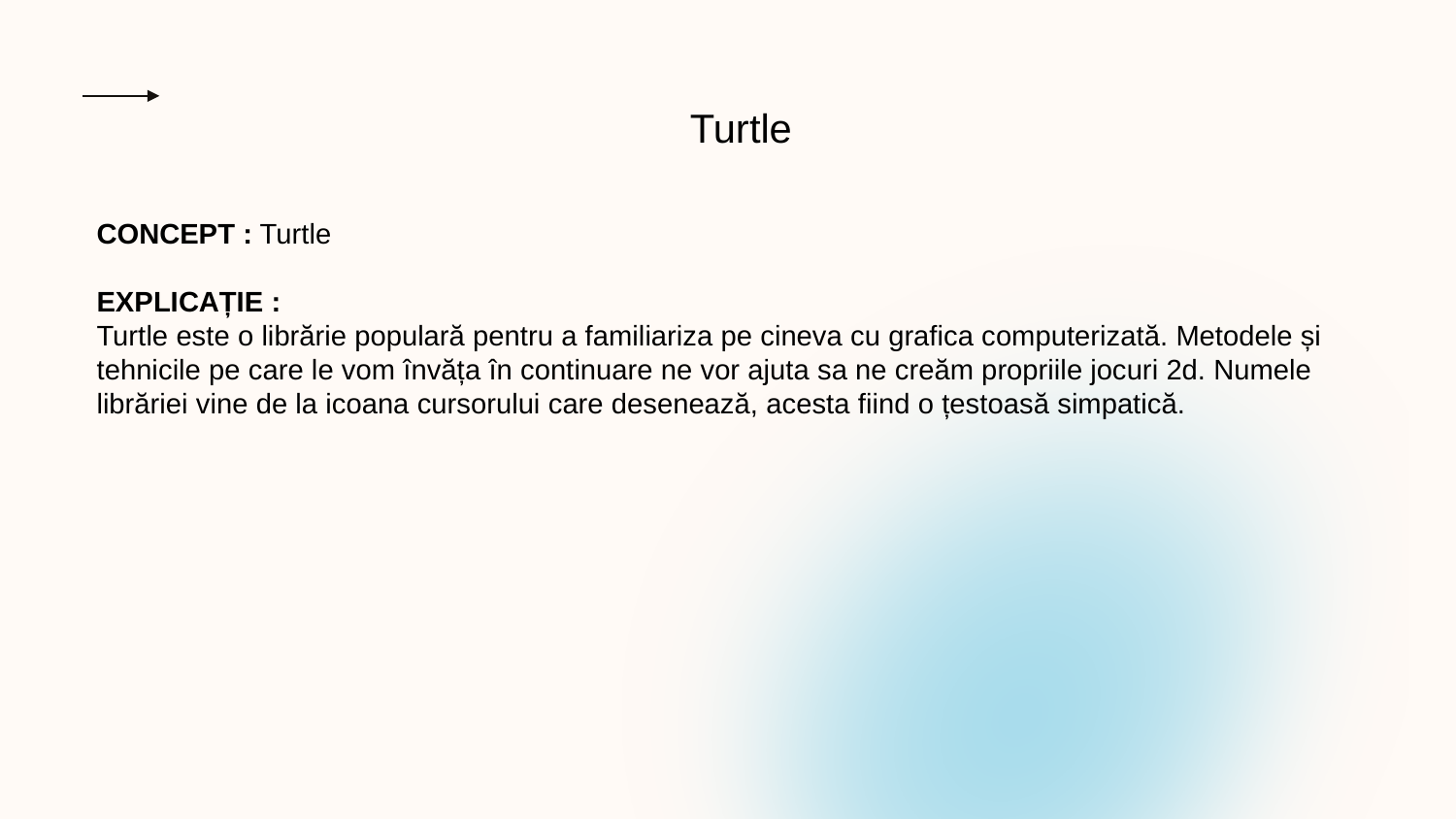

Turtle
CONCEPT : Turtle

EXPLICAȚIE :
Turtle este o librărie populară pentru a familiariza pe cineva cu grafica computerizată. Metodele și tehnicile pe care le vom învăța în continuare ne vor ajuta sa ne creăm propriile jocuri 2d. Numele librăriei vine de la icoana cursorului care desenează, acesta fiind o țestoasă simpatică.